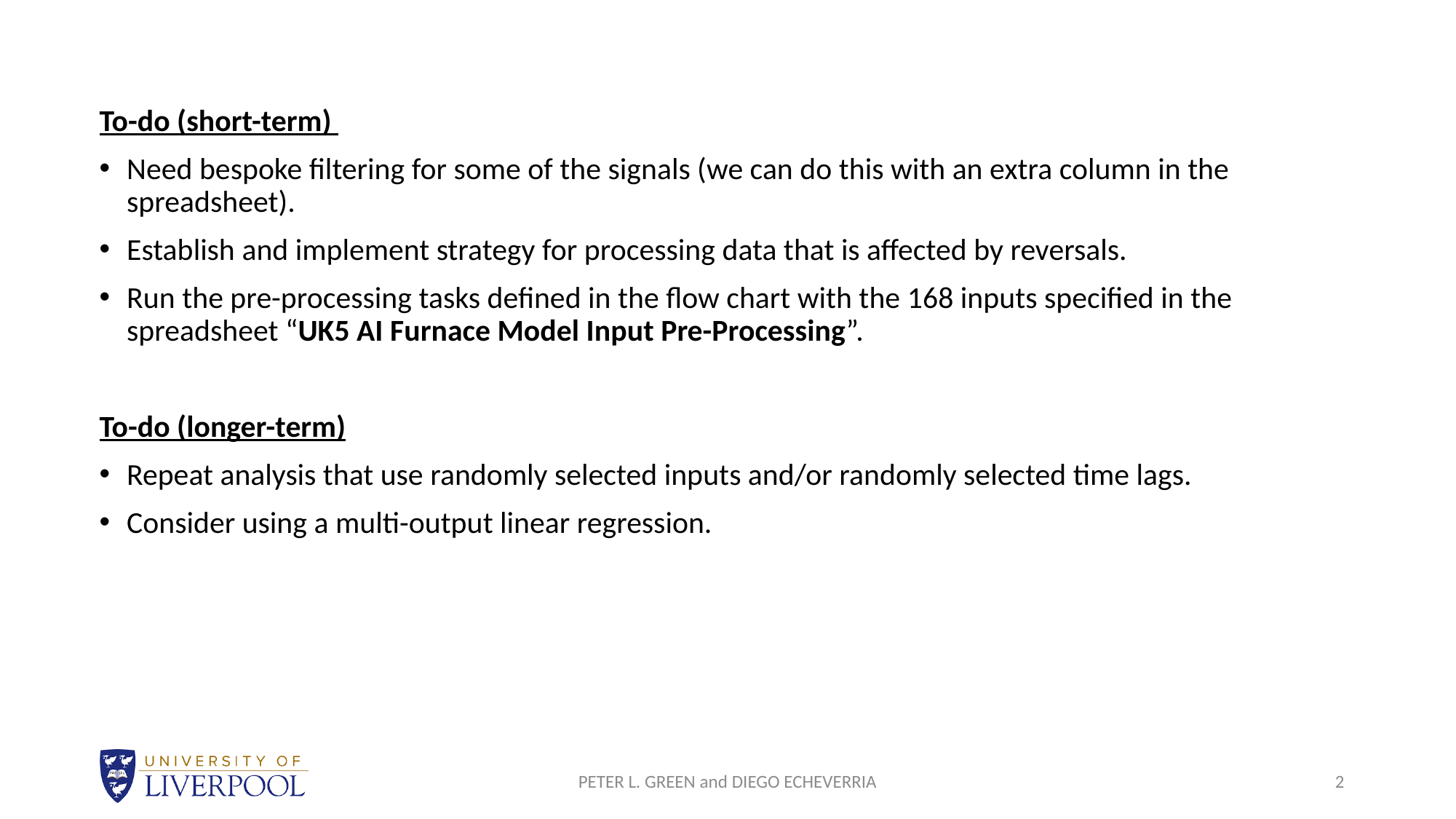

To-do (short-term)
Need bespoke filtering for some of the signals (we can do this with an extra column in the spreadsheet).
Establish and implement strategy for processing data that is affected by reversals.
Run the pre-processing tasks defined in the flow chart with the 168 inputs specified in the spreadsheet “UK5 AI Furnace Model Input Pre-Processing”.

To-do (longer-term)
Repeat analysis that use randomly selected inputs and/or randomly selected time lags.
Consider using a multi-output linear regression.
PETER L. GREEN and DIEGO ECHEVERRIA
2